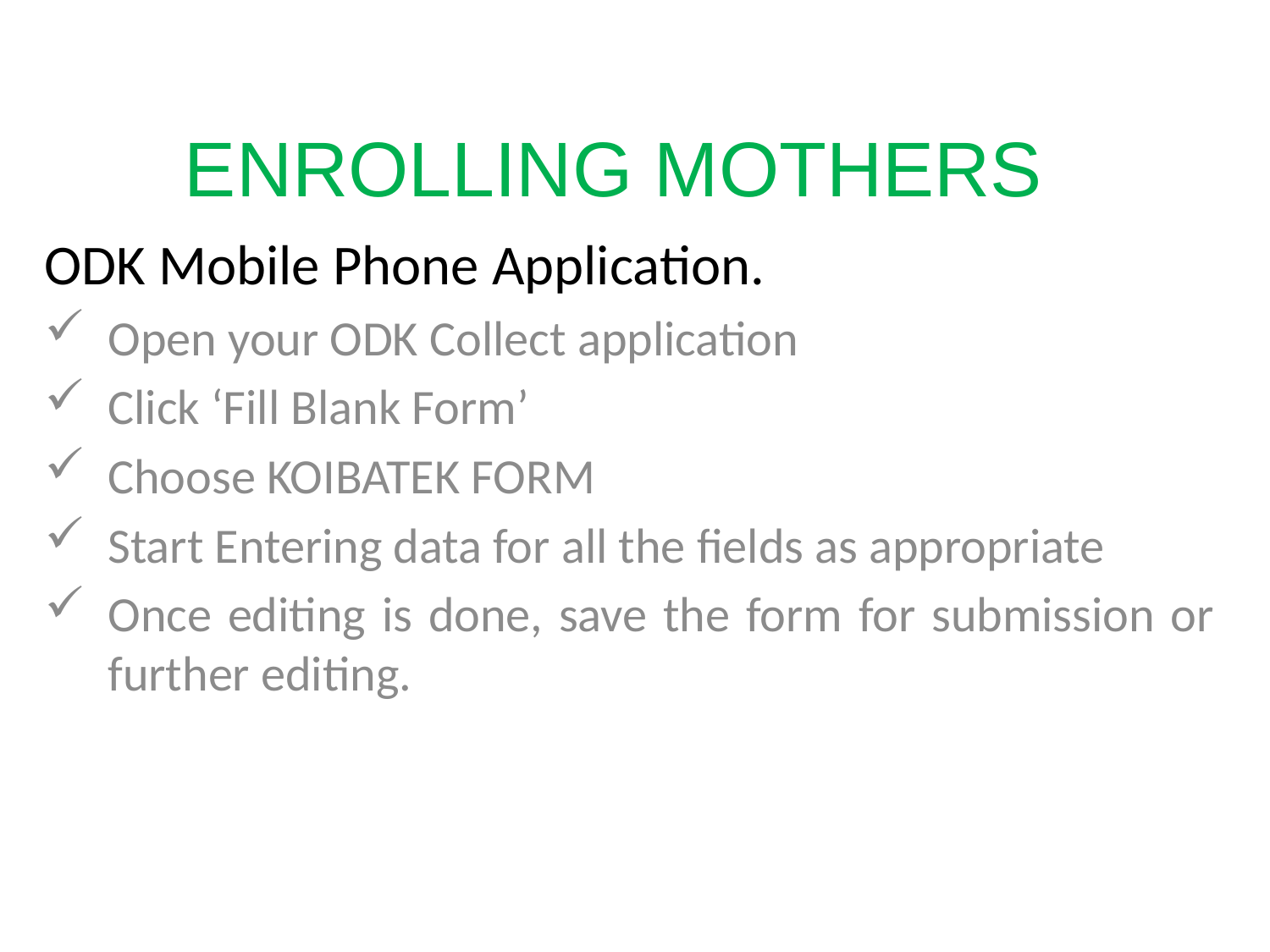

# ENROLLING MOTHERS
ODK Mobile Phone Application.
Open your ODK Collect application
Click ‘Fill Blank Form’
Choose KOIBATEK FORM
Start Entering data for all the fields as appropriate
Once editing is done, save the form for submission or further editing.